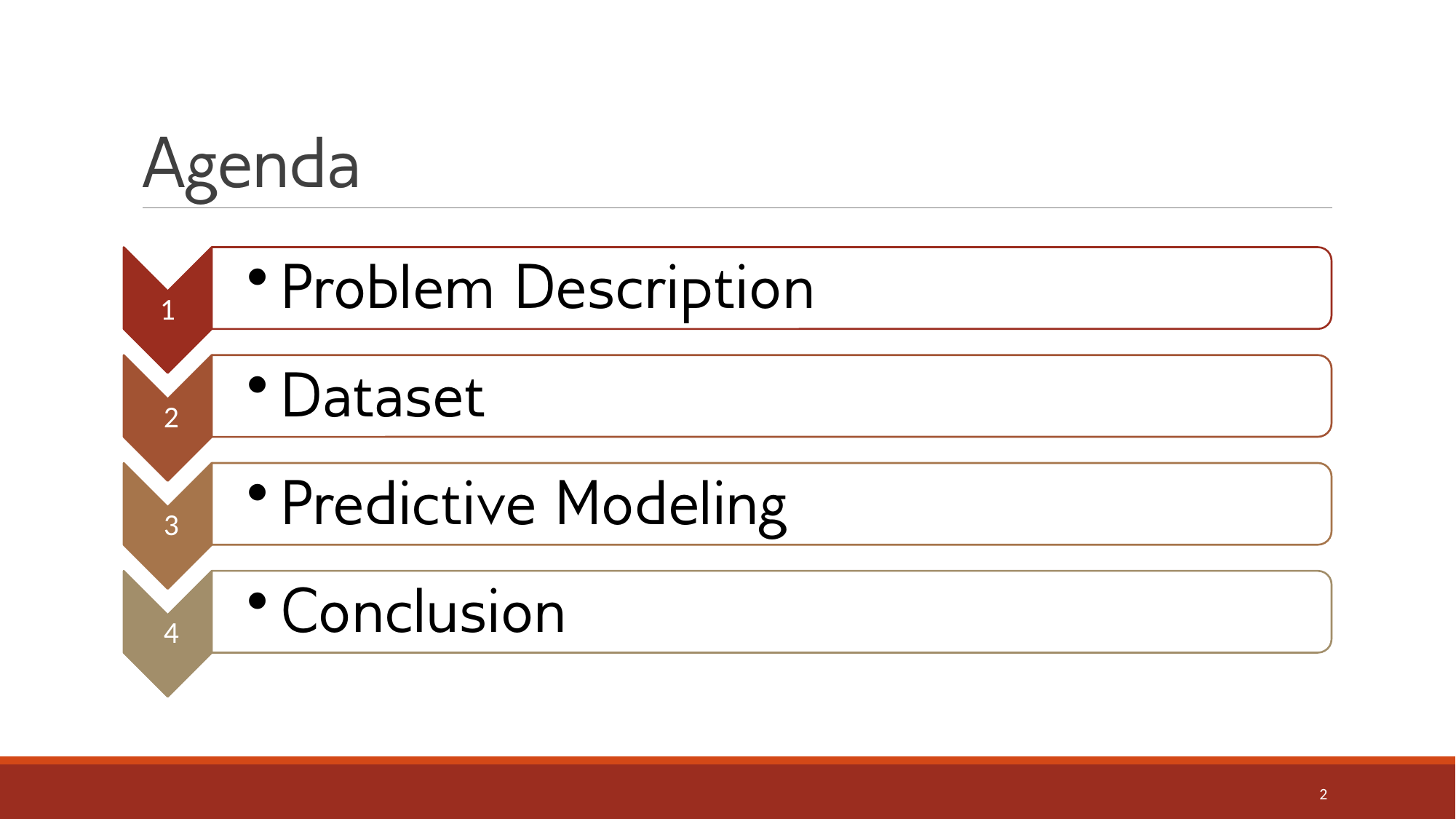

# Agenda
1
Problem Description
 2
Dataset
 3
Predictive Modeling
 4
Conclusion
2